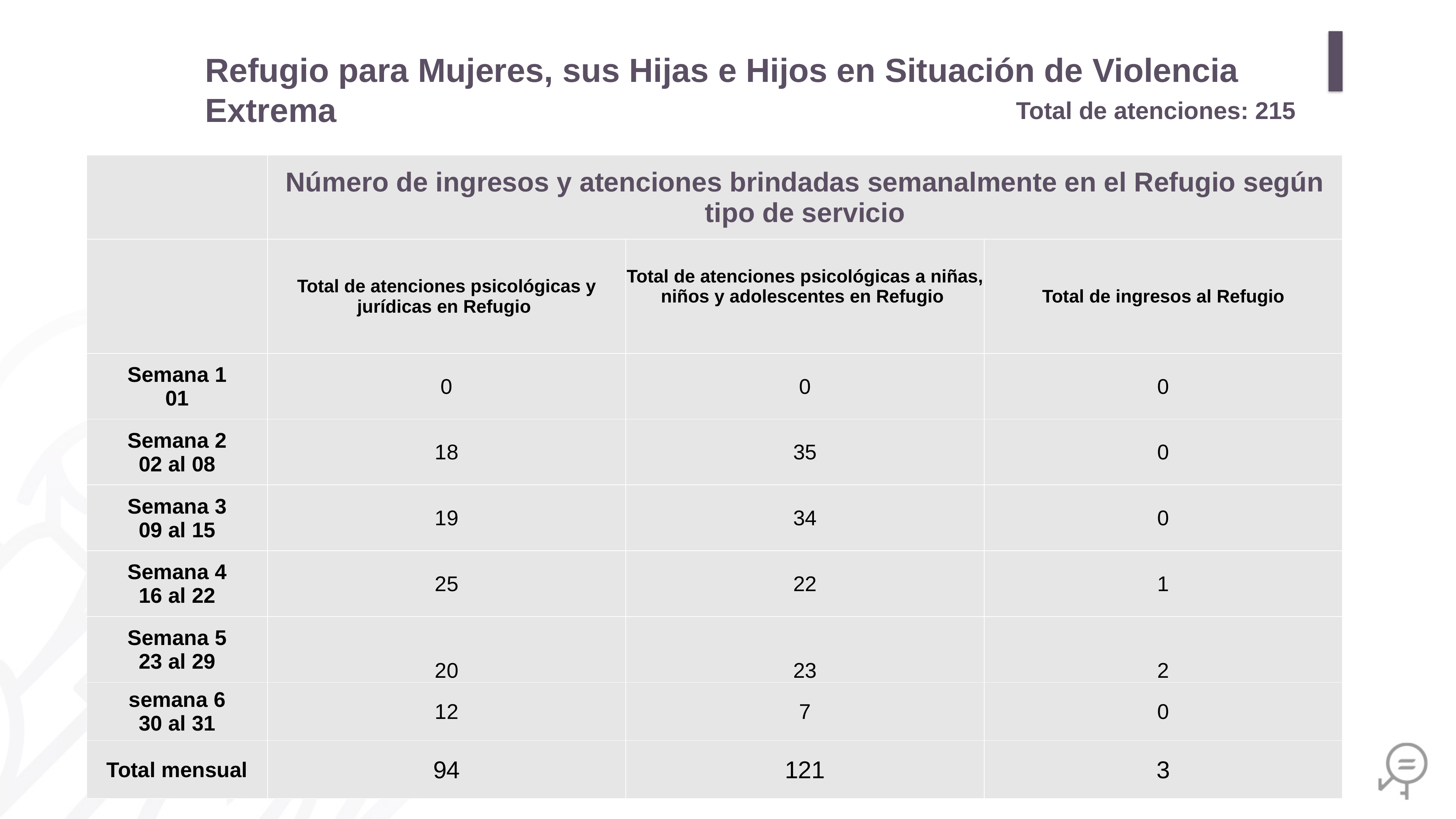

Refugio para Mujeres, sus Hijas e Hijos en Situación de Violencia Extrema
Total de atenciones: 215
|  | Número de ingresos y atenciones brindadas semanalmente en el Refugio según tipo de servicio |  |  |
| --- | --- | --- | --- |
|  | Total de atenciones psicológicas y jurídicas en Refugio | Total de atenciones psicológicas a niñas, niños y adolescentes en Refugio | Total de ingresos al Refugio |
| Semana 1 01 | 0 | 0 | 0 |
| Semana 2 02 al 08 | 18 | 35 | 0 |
| Semana 3 09 al 15 | 19 | 34 | 0 |
| Semana 4 16 al 22 | 25 | 22 | 1 |
| Semana 5 23 al 29 | 20 | 23 | 2 |
| semana 6 30 al 31 | 12 | 7 | 0 |
| Total mensual | 94 | 121 | 3 |